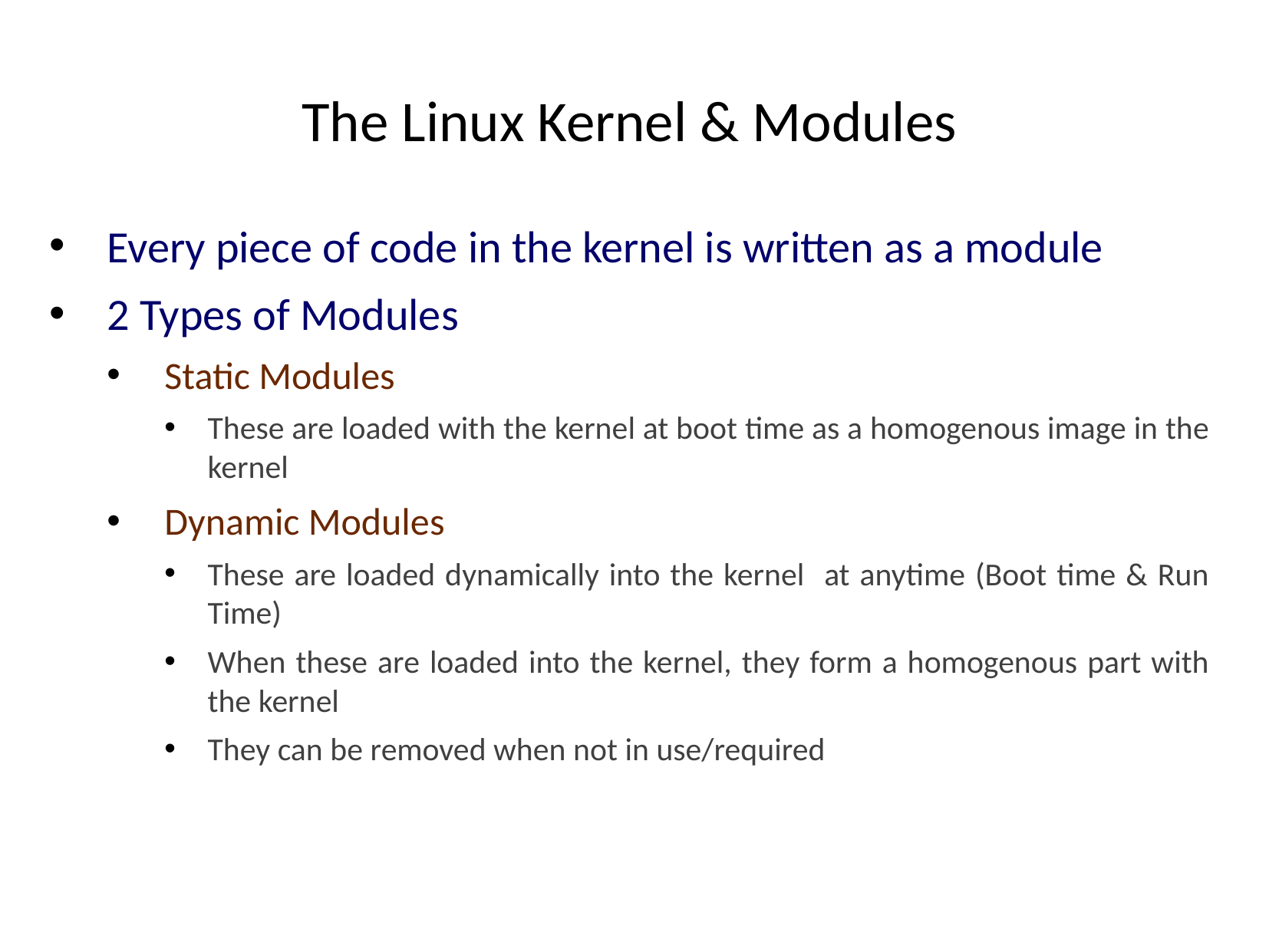

# The Linux Kernel & Modules
Every piece of code in the kernel is written as a module
2 Types of Modules
Static Modules
These are loaded with the kernel at boot time as a homogenous image in the kernel
Dynamic Modules
These are loaded dynamically into the kernel  at anytime (Boot time & Run Time)
When these are loaded into the kernel, they form a homogenous part with the kernel
They can be removed when not in use/required